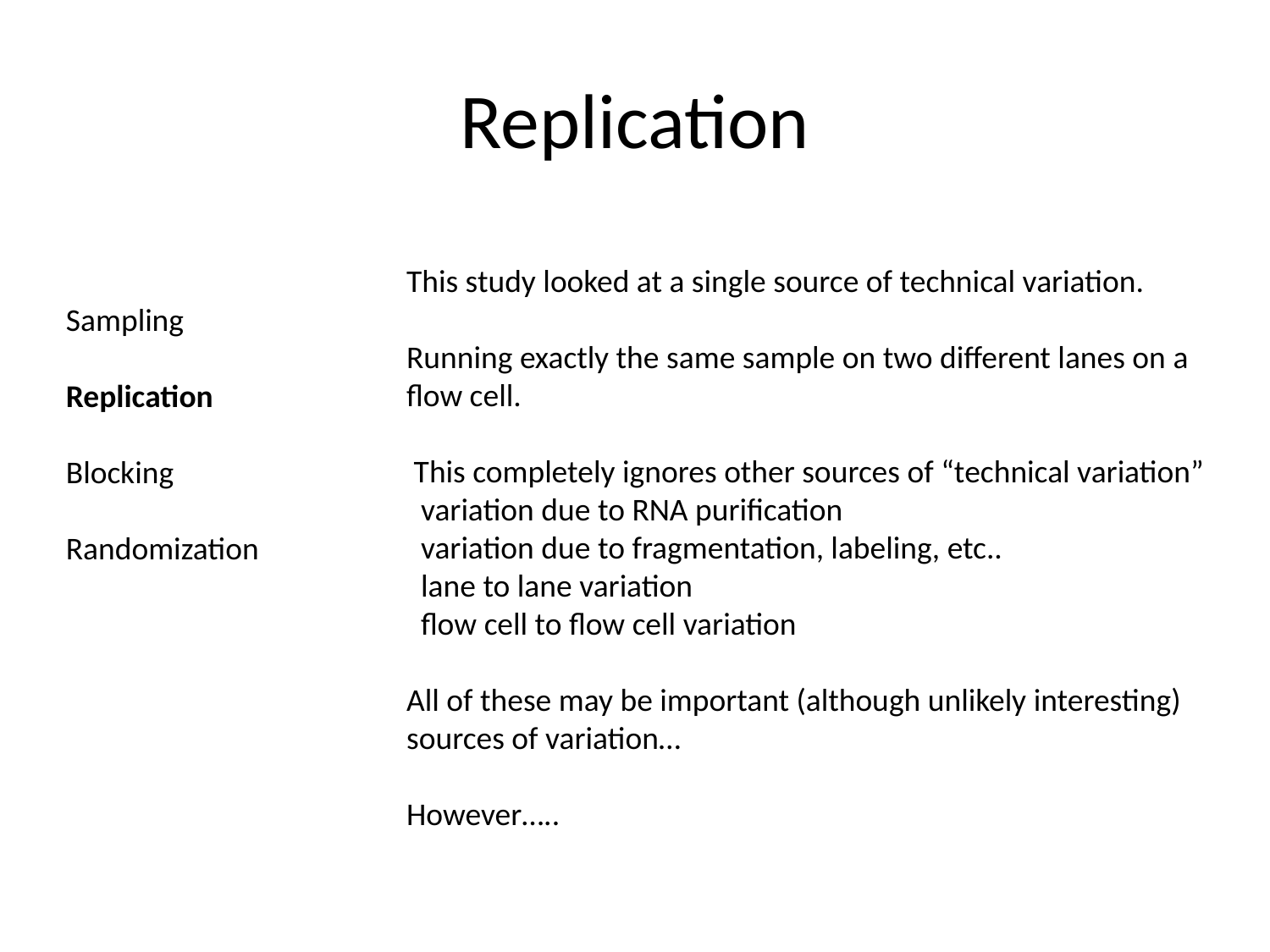

# Replication
This study looked at a single source of technical variation.

Running exactly the same sample on two different lanes on a flow cell.

 This completely ignores other sources of “technical variation”
  variation due to RNA purification
  variation due to fragmentation, labeling, etc..
  lane to lane variation
  flow cell to flow cell variation

All of these may be important (although unlikely interesting) sources of variation…

However…..
Sampling

Replication

Blocking

Randomization